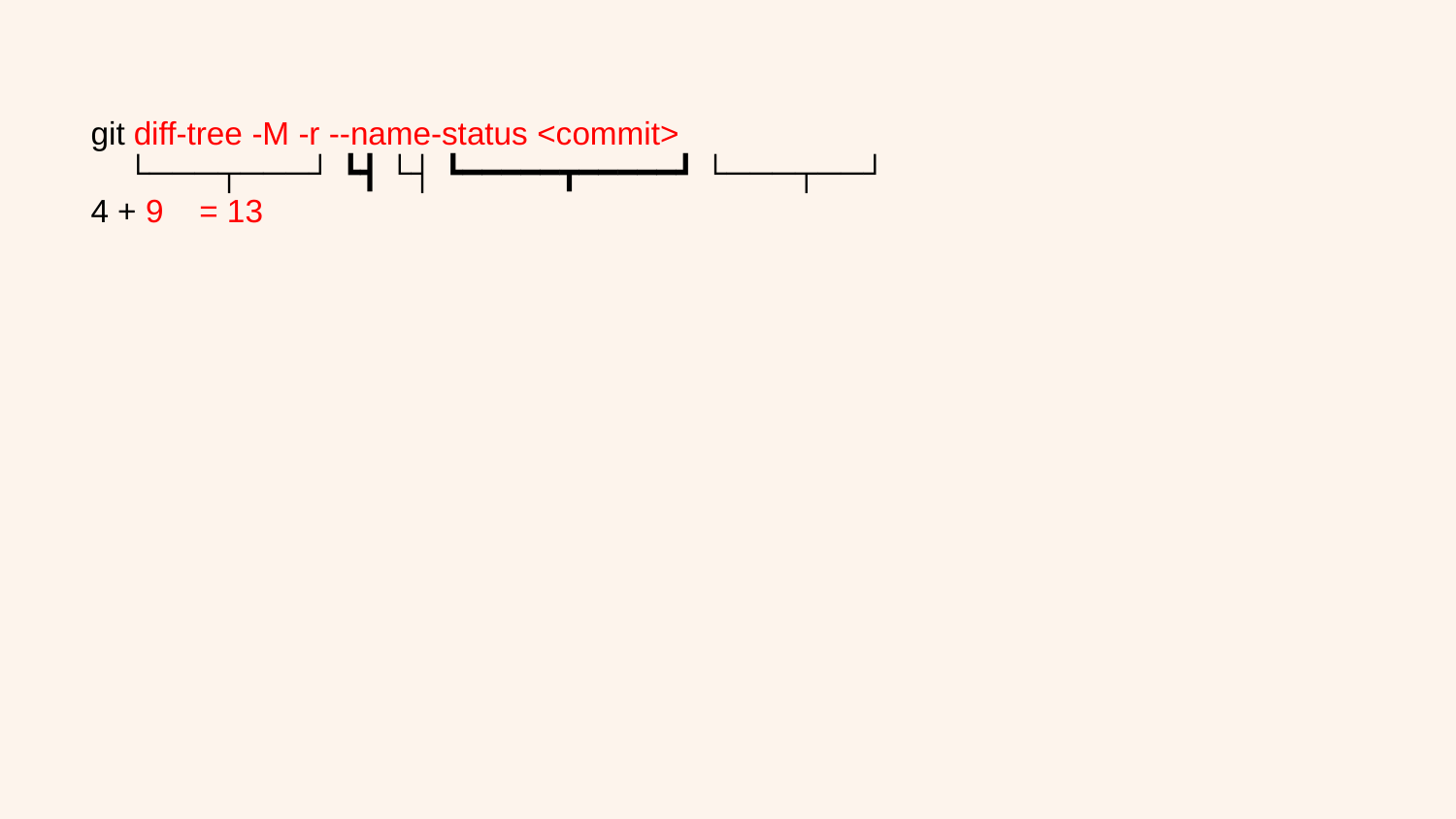

git diff-tree -M -r --name-status <commit>
    └───┬───┘ ┗┫ └┤ ┗━━━━━┳━━━━━┛ └───┬──┘
4 + 9    = 13